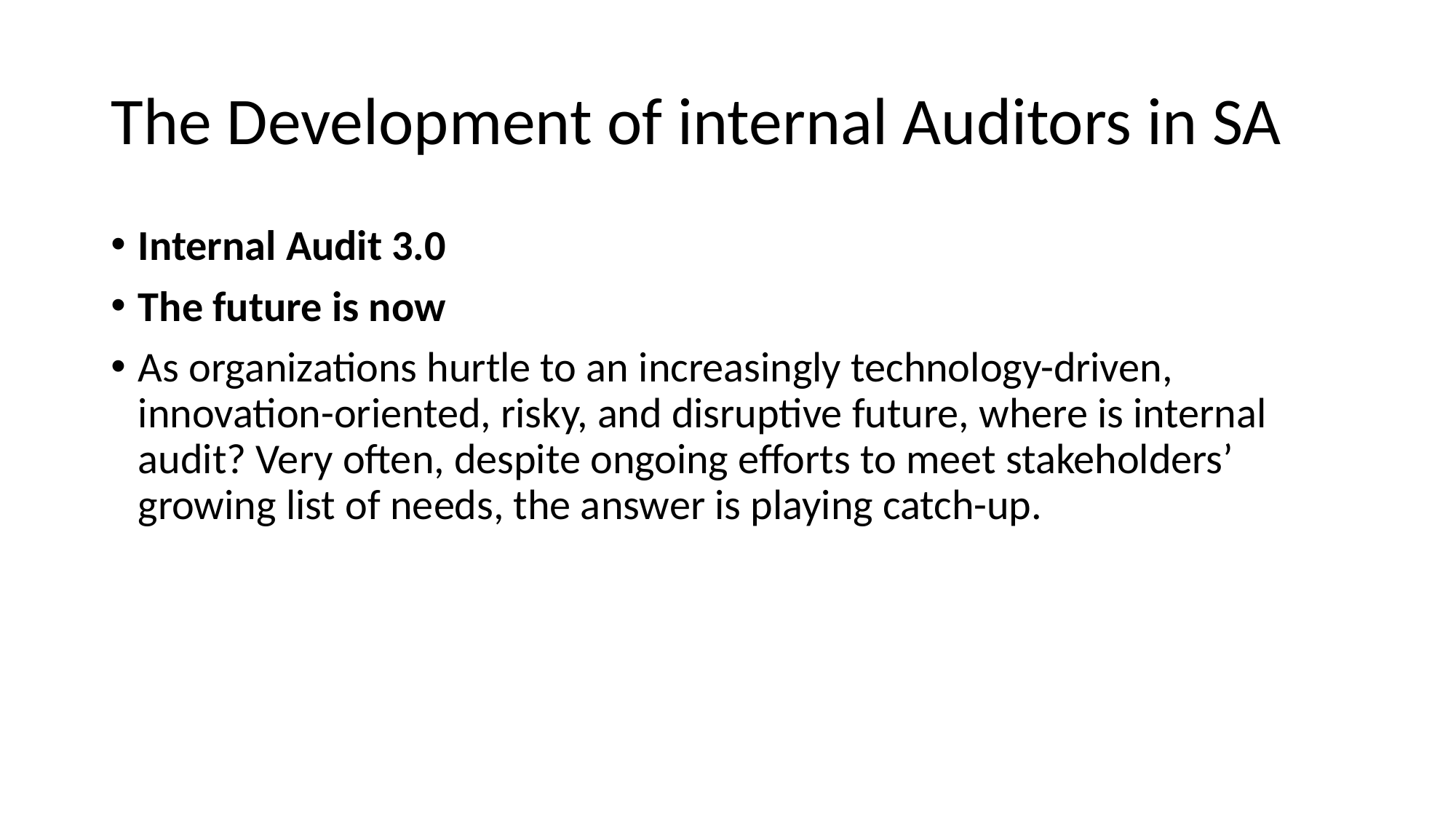

# The Development of internal Auditors in SA
Internal Audit 3.0
The future is now
As organizations hurtle to an increasingly technology-driven, innovation-oriented, risky, and disruptive future, where is internal audit? Very often, despite ongoing efforts to meet stakeholders’ growing list of needs, the answer is playing catch-up.